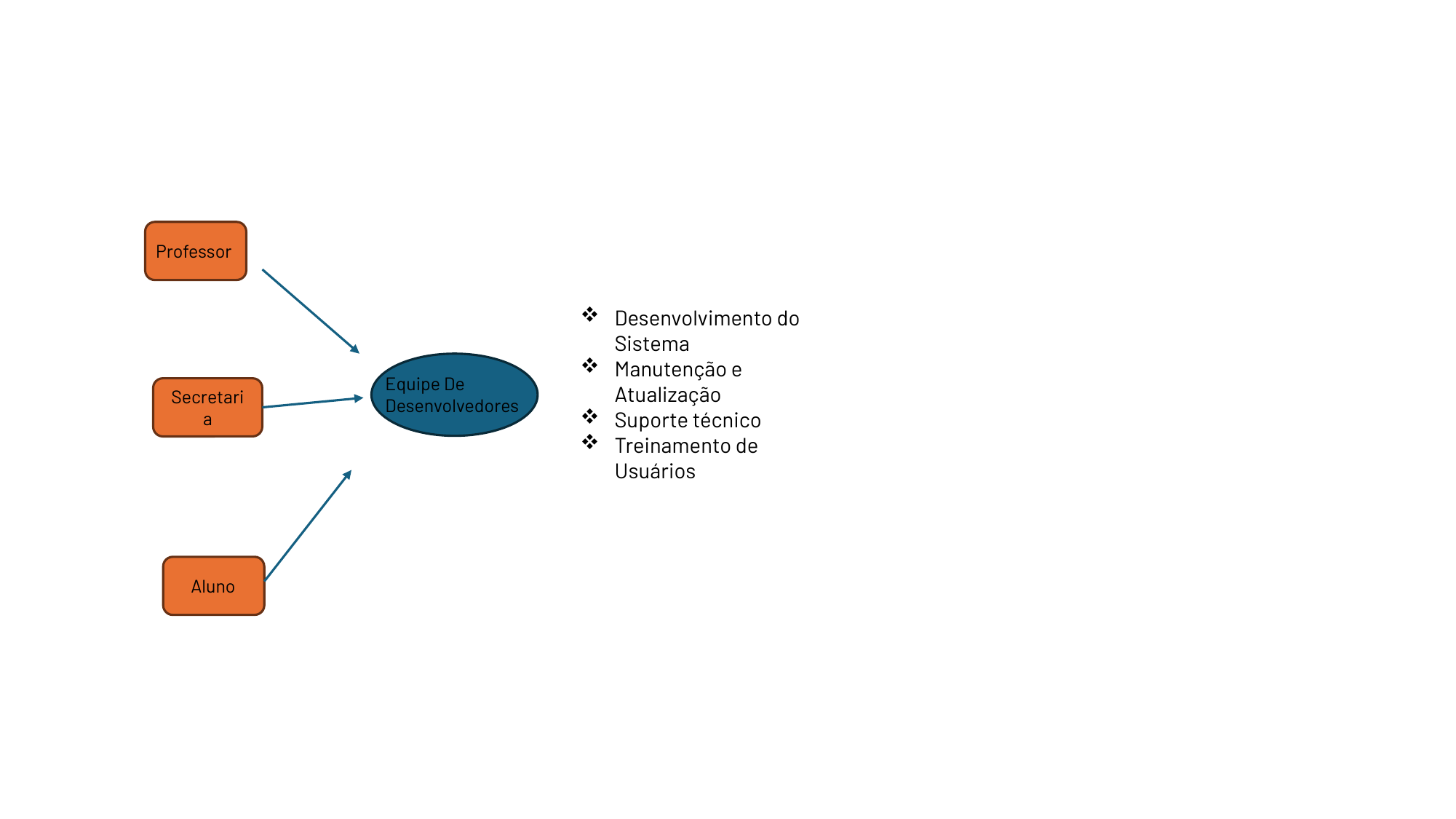

Professor
Desenvolvimento do Sistema
Manutenção e Atualização
Suporte técnico
Treinamento de Usuários

Equipe De Desenvolvedores
Secretaria

Aluno